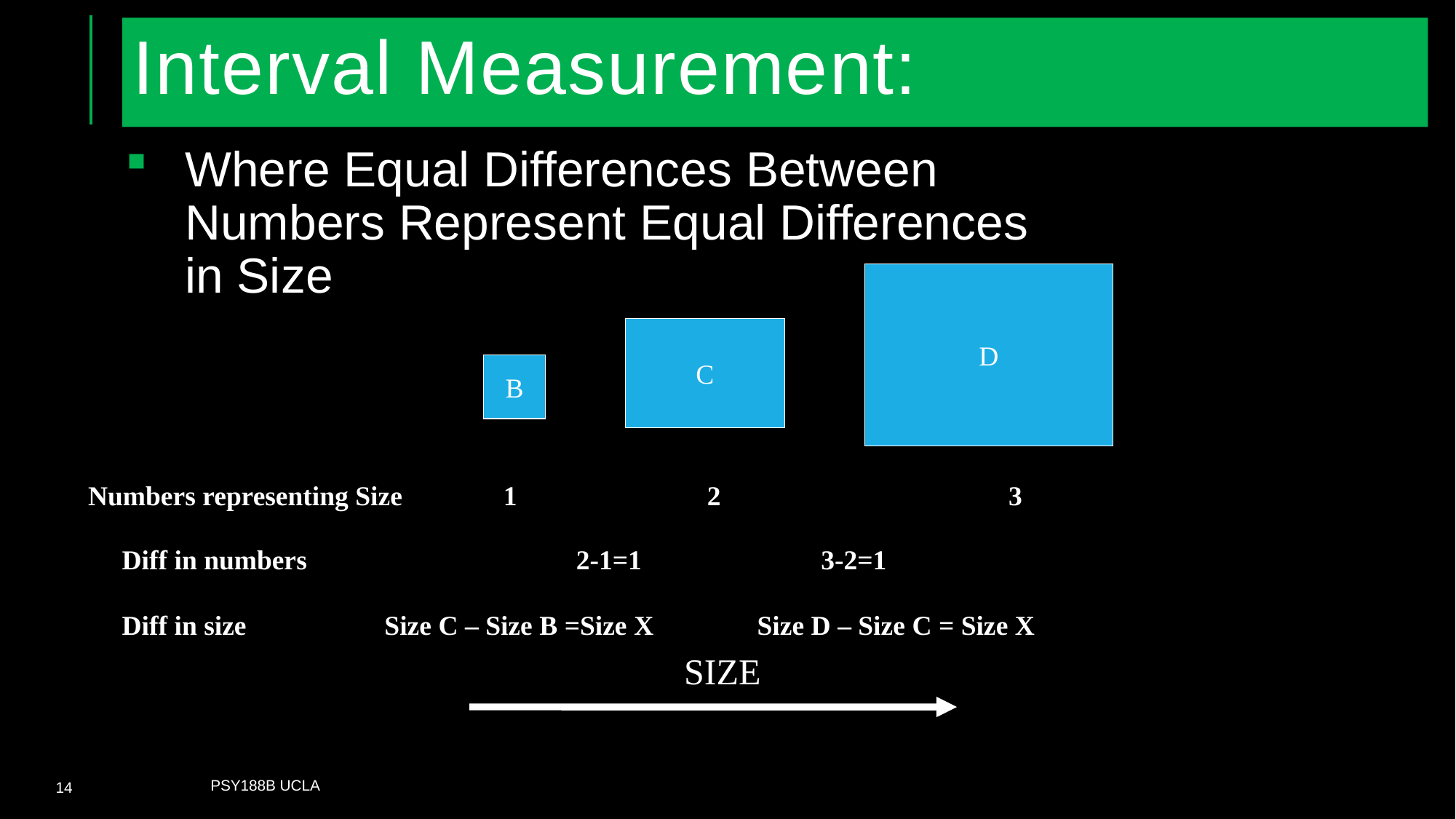

# Interval Measurement:
Where Equal Differences Between Numbers Represent Equal Differences in Size
D
C
B
Numbers representing Size
1
2
3
Diff in numbers                                       2-1=1                          3-2=1

Diff in size                    Size C – Size B =Size X               Size D – Size C = Size X
SIZE

Psy188B UCLA
14